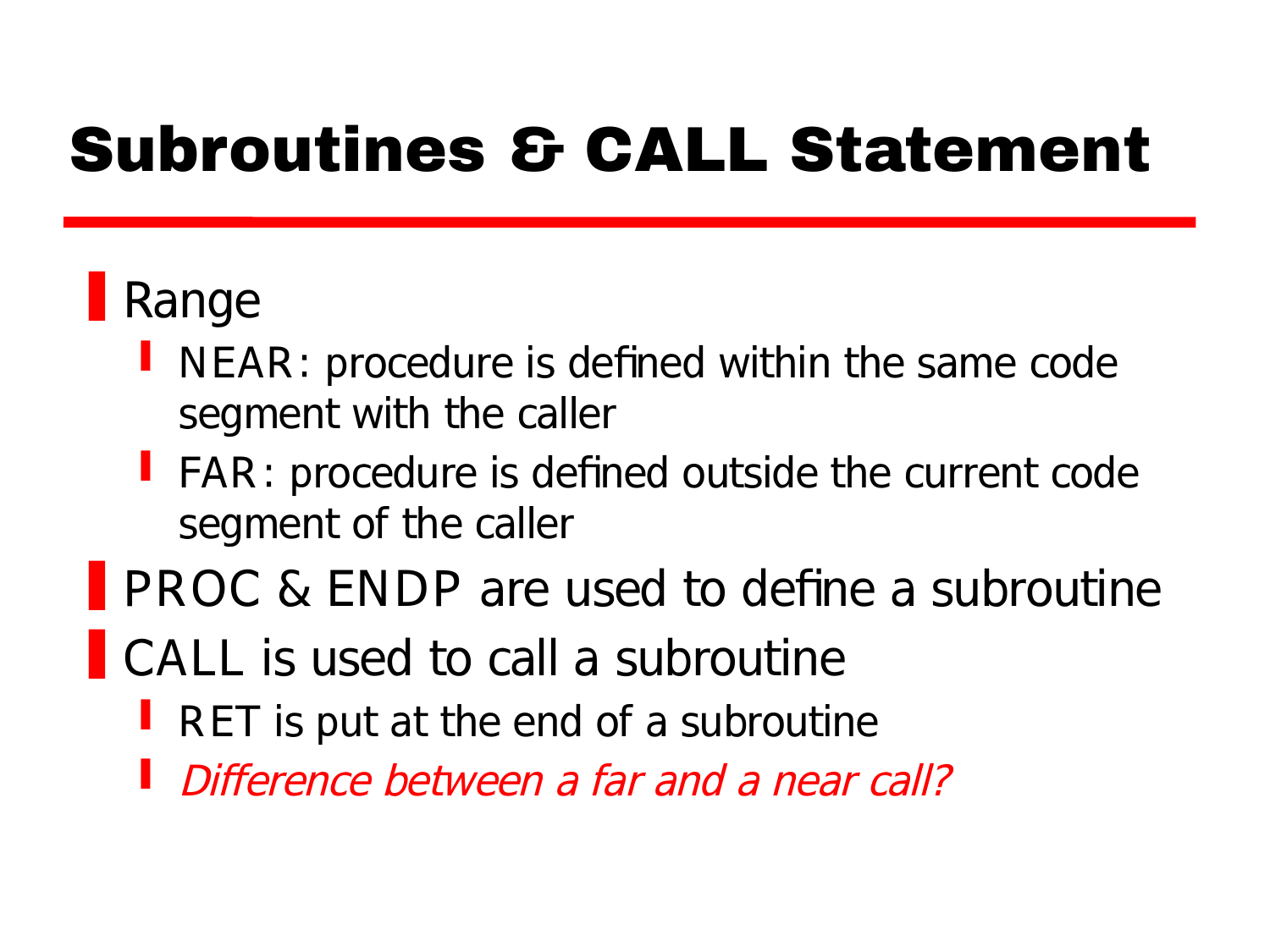

# Subroutines & CALL Statement
Range
NEAR: procedure is defined within the same code segment with the caller
FAR: procedure is defined outside the current code segment of the caller
PROC & ENDP are used to define a subroutine
CALL is used to call a subroutine
RET is put at the end of a subroutine
Difference between a far and a near call?